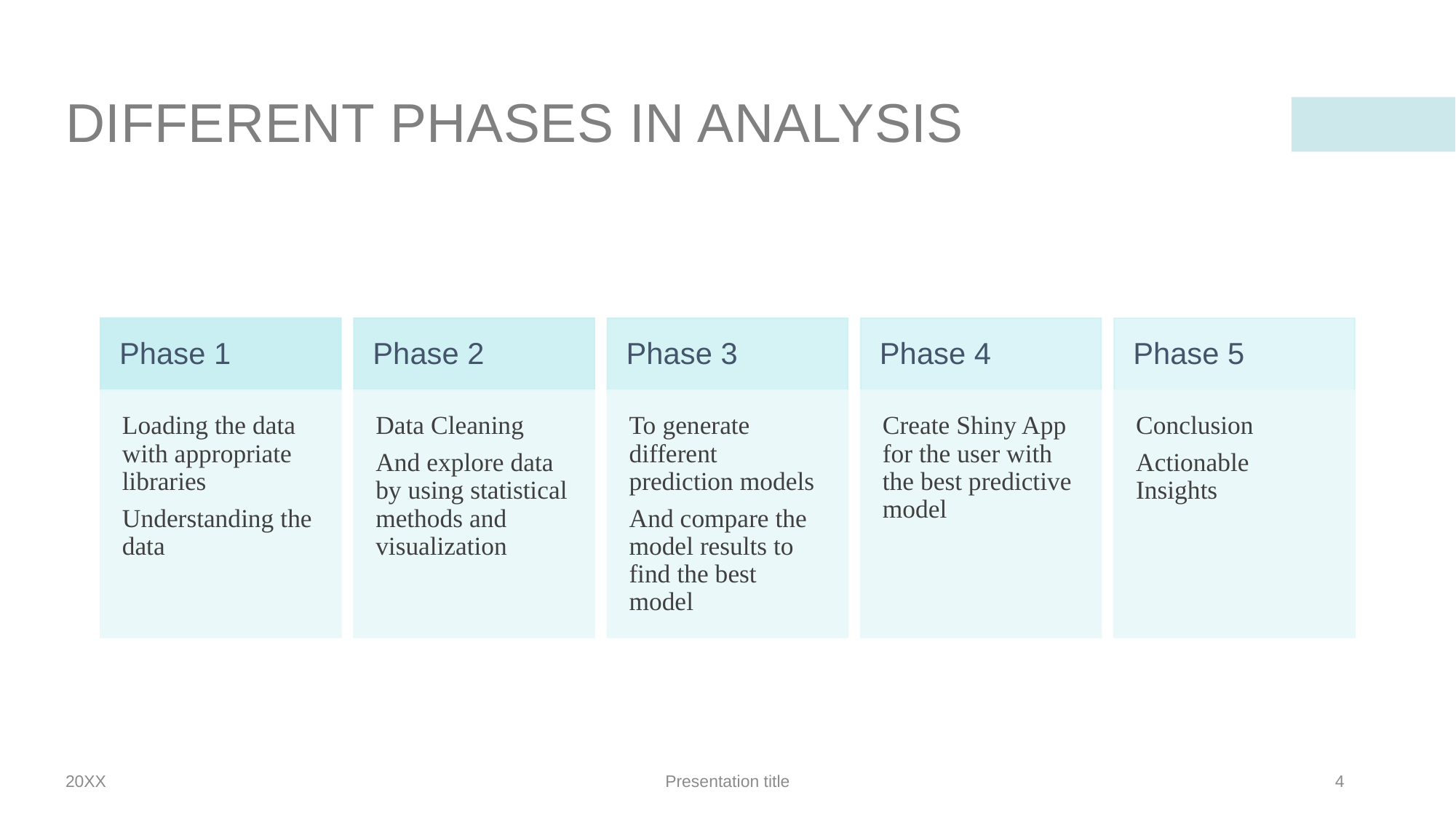

# DIFFERENT PHASES IN ANALYSIS
Phase 1
Loading the data with appropriate libraries
Understanding the data
Phase 2
Data Cleaning
And explore data by using statistical methods and visualization
Phase 3
To generate different prediction models
And compare the model results to find the best model
Phase 4
Create Shiny App for the user with the best predictive model
Phase 5
Conclusion
Actionable Insights
20XX
Presentation title
4